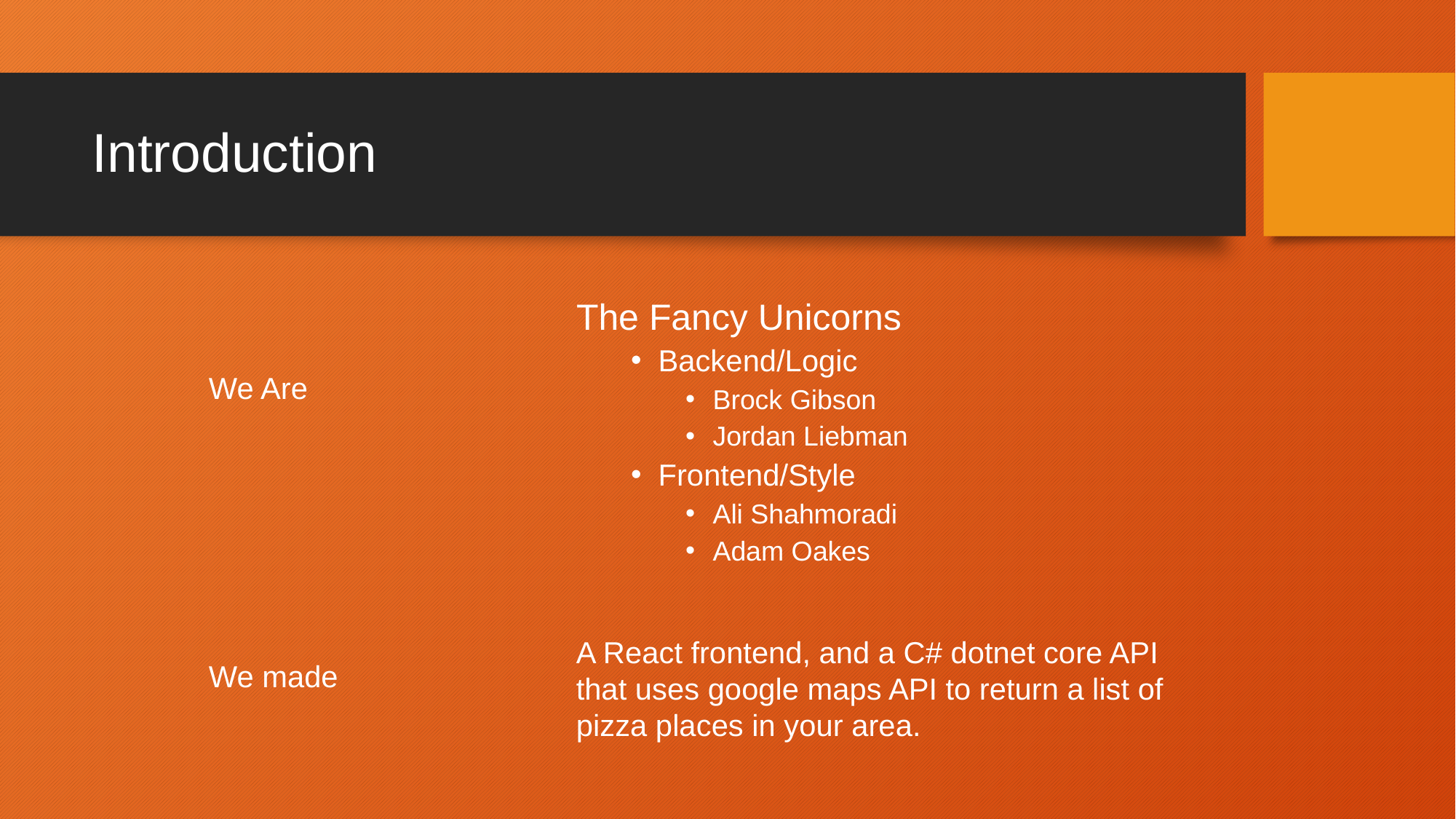

# Introduction
The Fancy Unicorns
Backend/Logic
Brock Gibson
Jordan Liebman
Frontend/Style
Ali Shahmoradi
Adam Oakes

We Are
A React frontend, and a C# dotnet core API that uses google maps API to return a list of pizza places in your area.

We made